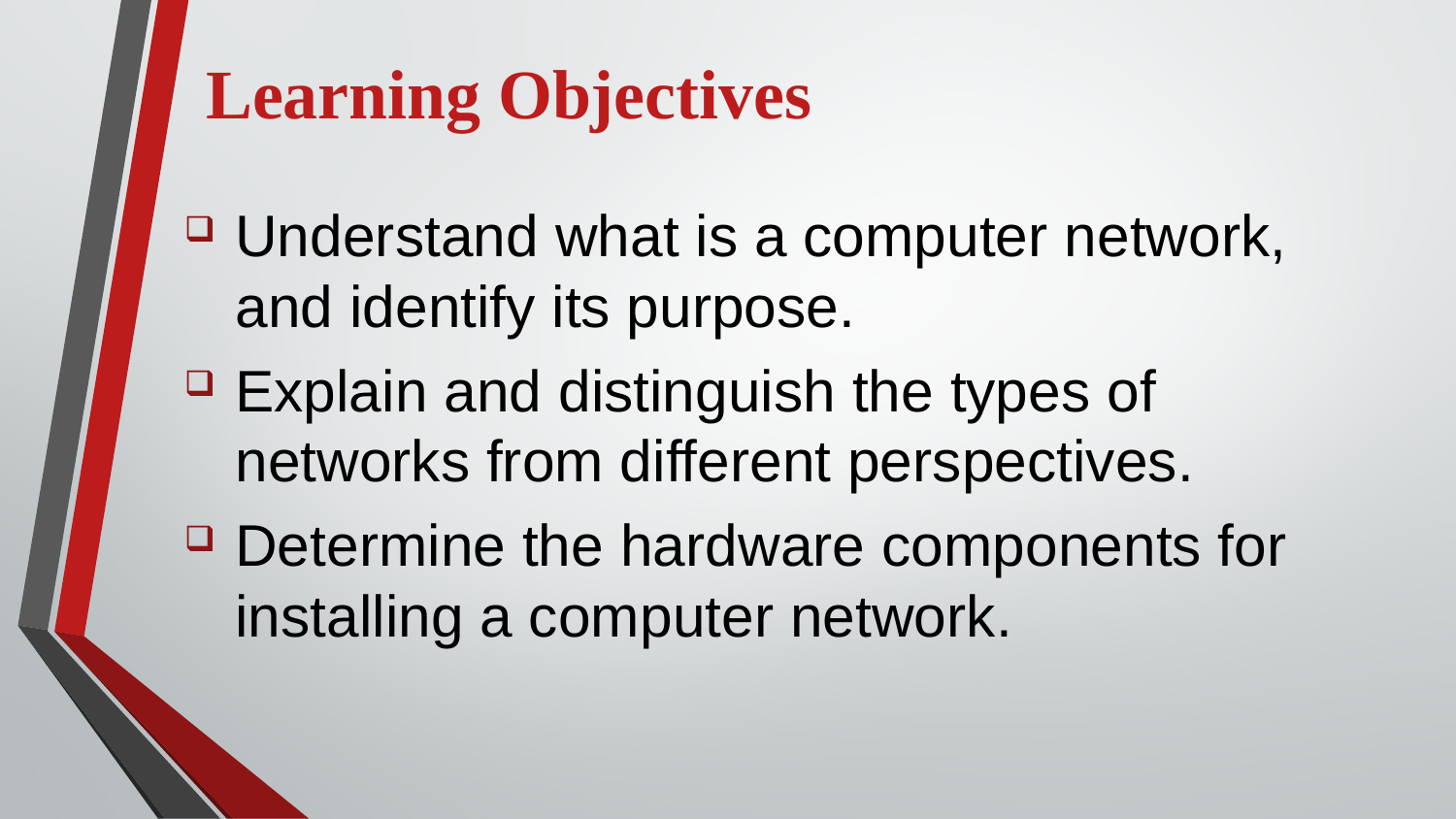

Learning Objectives
Understand what is a computer network, and identify its purpose.
Explain and distinguish the types of networks from different perspectives.
Determine the hardware components for installing a computer network.